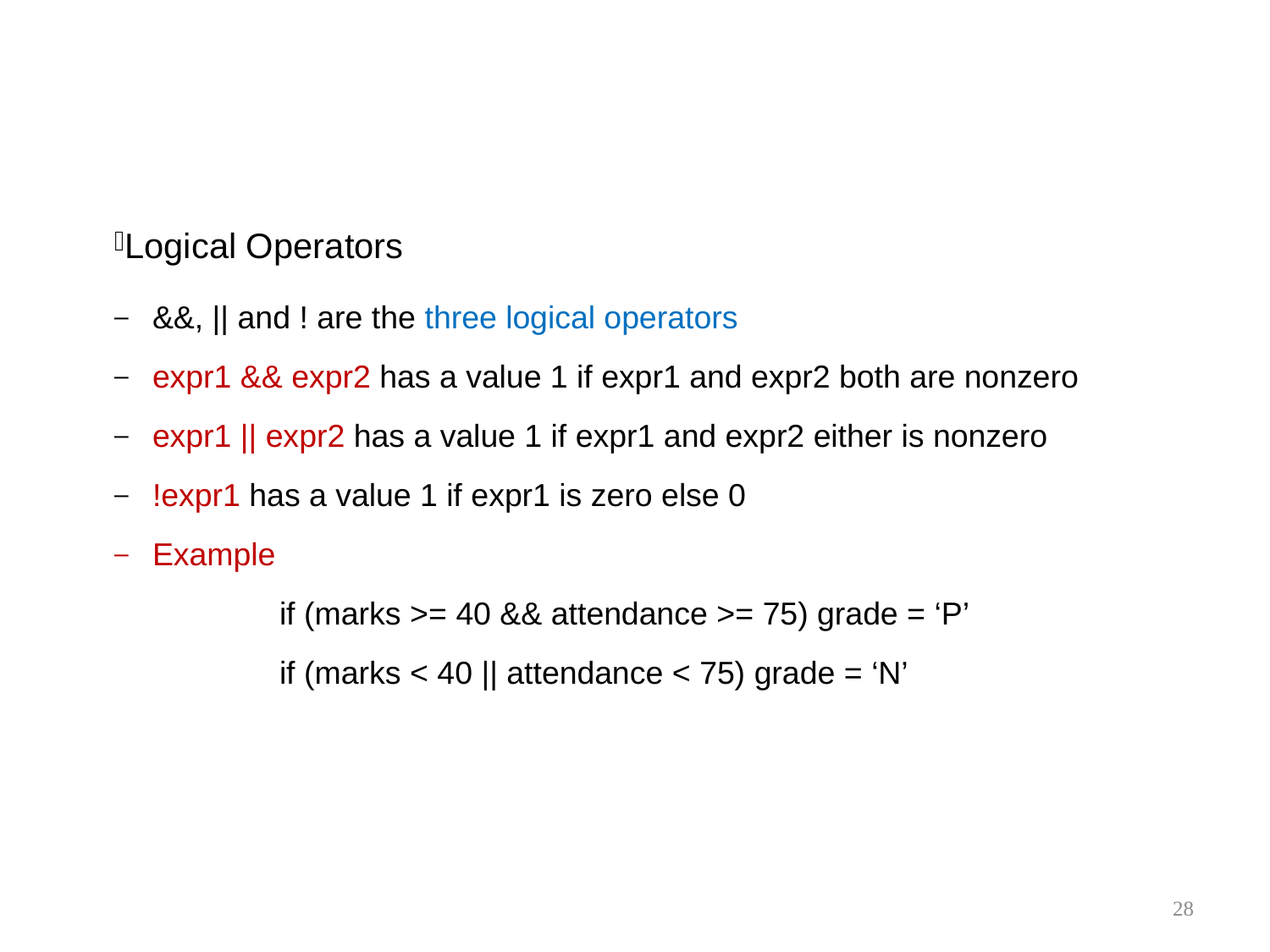

Logical Operators
&&, || and ! are the three logical operators
expr1 && expr2 has a value 1 if expr1 and expr2 both are nonzero
expr1 || expr2 has a value 1 if expr1 and expr2 either is nonzero
!expr1 has a value 1 if expr1 is zero else 0
Example
		if (marks >= 40 && attendance >= 75) grade = ‘P’
		if (marks < 40 || attendance < 75) grade = ‘N’
28